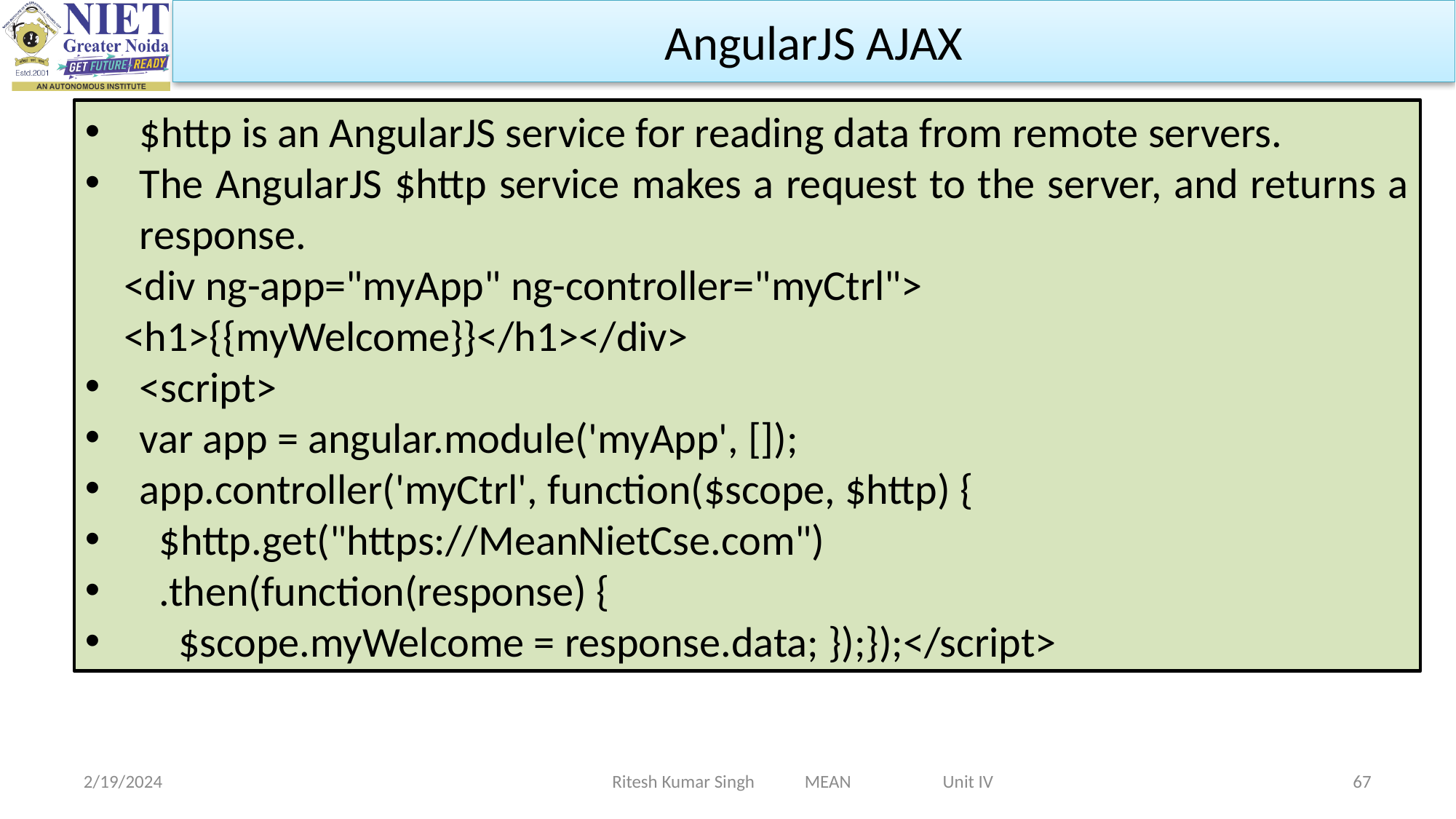

AngularJS AJAX
$http is an AngularJS service for reading data from remote servers.
The AngularJS $http service makes a request to the server, and returns a response.
    <div ng-app="myApp" ng-controller="myCtrl">
    <h1>{{myWelcome}}</h1></div>
<script>
var app = angular.module('myApp', []);
app.controller('myCtrl', function($scope, $http) {
  $http.get("https://MeanNietCse.com")
  .then(function(response) {
    $scope.myWelcome = response.data; });});</script>

Ritesh Kumar Singh            MEAN                      Unit IV
2/19/2024
67